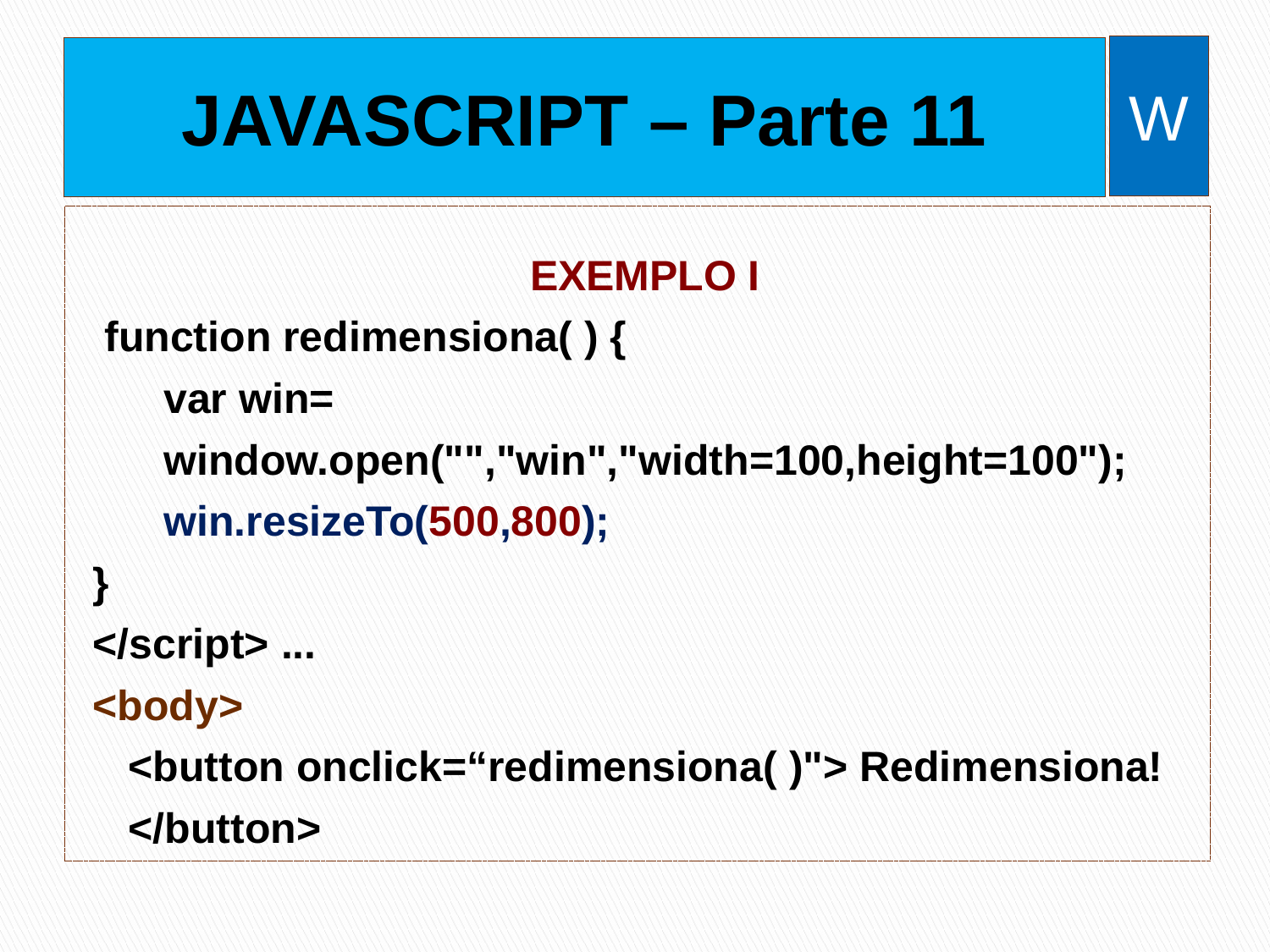

W
# JAVASCRIPT – Parte 11

EXEMPLO I
 function redimensiona( ) {
      var win=
      window.open("","win","width=100,height=100");
      win.resizeTo(500,800);
}
</script> ...
<body>
   <button onclick=“redimensiona( )"> Redimensiona!
   </button>